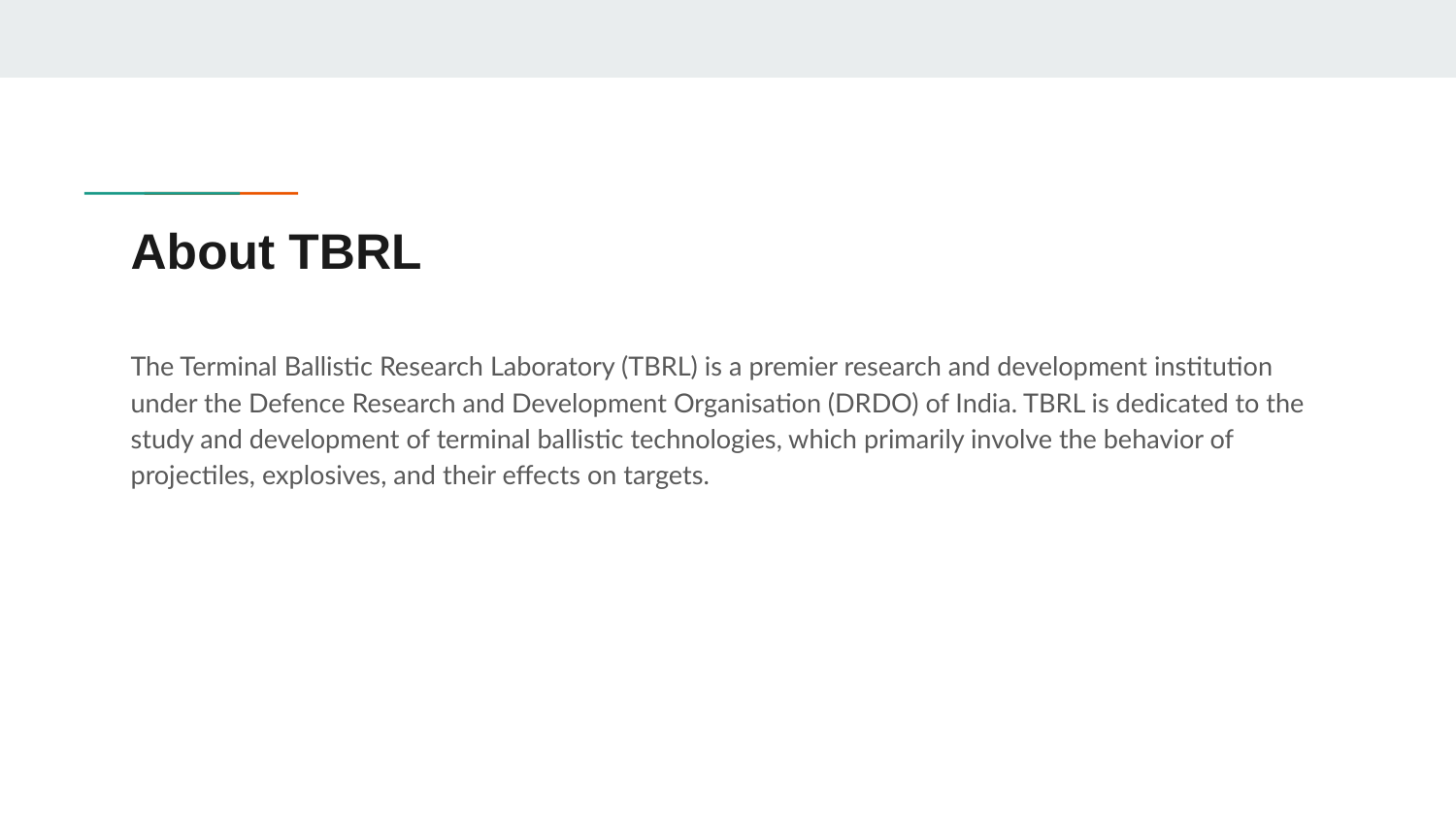

# About TBRL
The Terminal Ballistic Research Laboratory (TBRL) is a premier research and development institution under the Defence Research and Development Organisation (DRDO) of India. TBRL is dedicated to the study and development of terminal ballistic technologies, which primarily involve the behavior of projectiles, explosives, and their effects on targets.